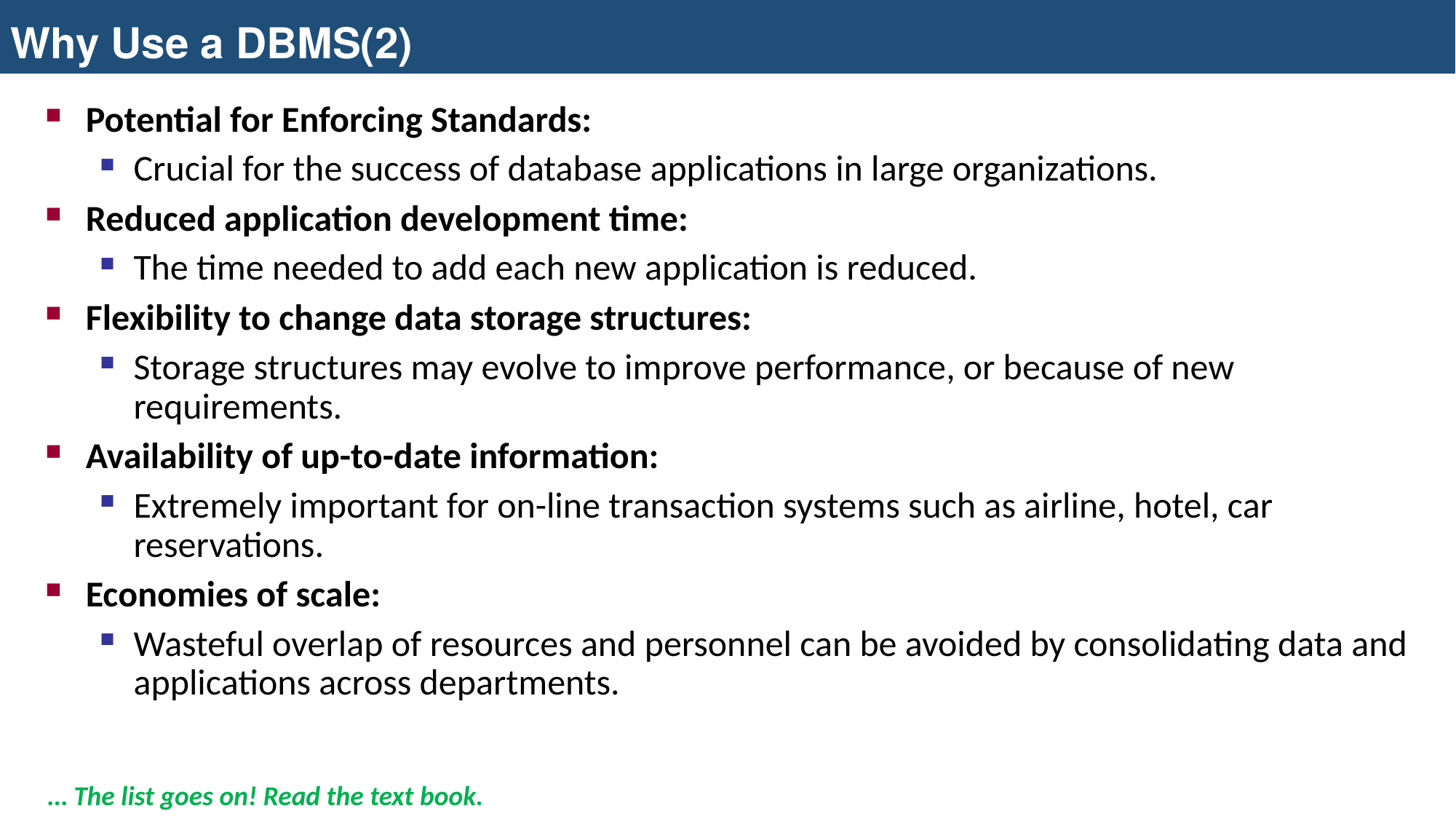

# Why Use a DBMS(2)
Potential for Enforcing Standards:
Crucial for the success of database applications in large organizations.
Reduced application development time:
The time needed to add each new application is reduced.
Flexibility to change data storage structures:
Storage structures may evolve to improve performance, or because of new requirements.
Availability of up-to-date information:
Extremely important for on-line transaction systems such as airline, hotel, car reservations.
Economies of scale:
Wasteful overlap of resources and personnel can be avoided by consolidating data and applications across departments.
… The list goes on! Read the text book.